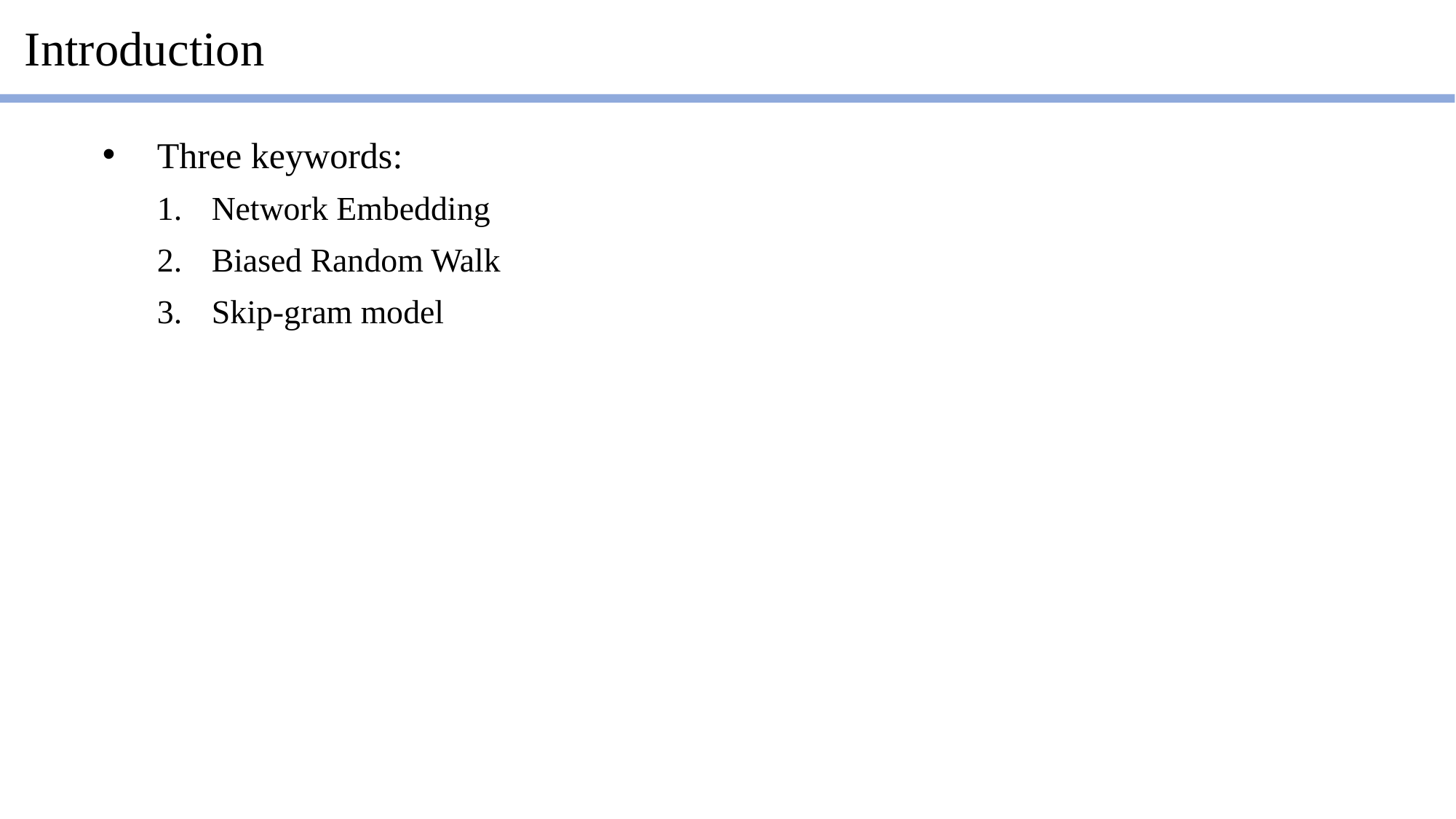

Introduction

Three keywords:
Network Embedding
Biased Random Walk
Skip-gram model